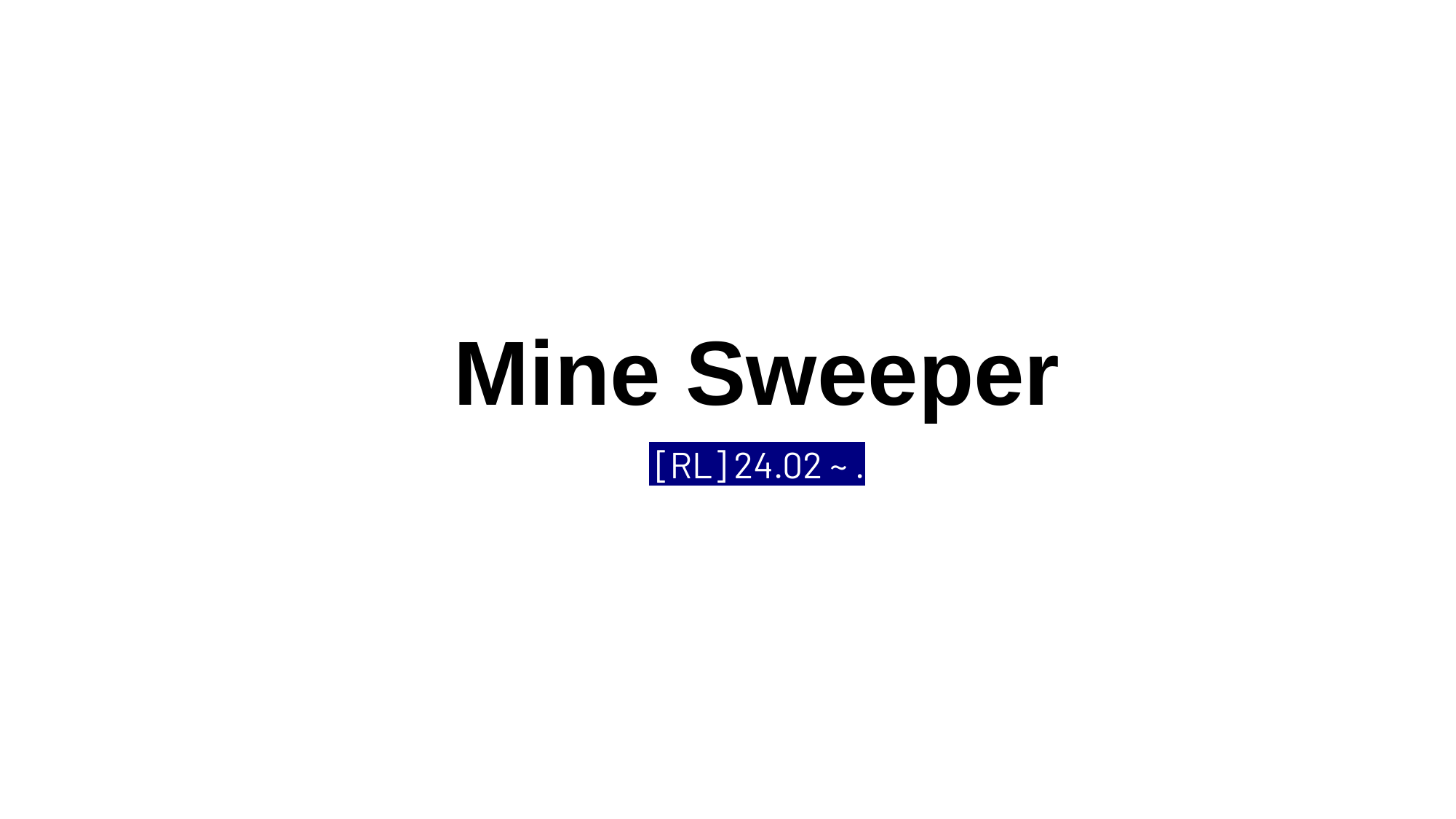

# Mine Sweeper
 [RL] 24.02 ~ .